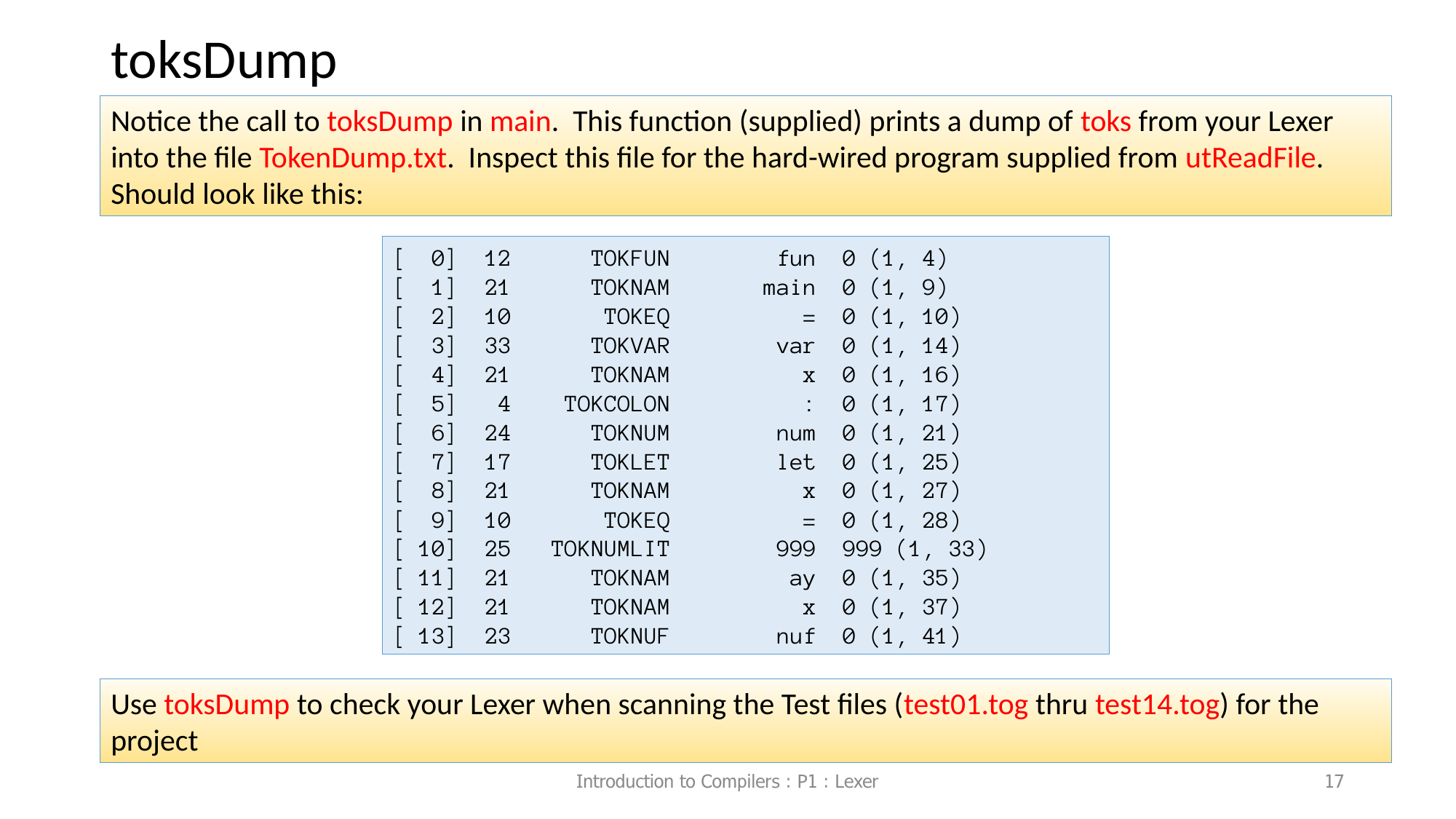

toksDump
Notice the call to toksDump in main.  This function (supplied) prints a dump of toks from your Lexer into the file TokenDump.txt.  Inspect this file for the hard-wired program supplied from utReadFile.  Should look like this:
[  0]  12      TOKFUN        fun  0 (1, 4)
[  1]  21      TOKNAM       main  0 (1, 9)
[  2]  10       TOKEQ          =  0 (1, 10)
[  3]  33      TOKVAR        var  0 (1, 14)
[  4]  21      TOKNAM          x  0 (1, 16)
[  5]   4    TOKCOLON          :  0 (1, 17)
[  6]  24      TOKNUM        num  0 (1, 21)
[  7]  17      TOKLET        let  0 (1, 25)
[  8]  21      TOKNAM          x  0 (1, 27)
[  9]  10       TOKEQ          =  0 (1, 28)
[ 10]  25   TOKNUMLIT        999  999 (1, 33)
[ 11]  21      TOKNAM         ay  0 (1, 35)
[ 12]  21      TOKNAM          x  0 (1, 37)
[ 13]  23      TOKNUF        nuf  0 (1, 41)
Use toksDump to check your Lexer when scanning the Test files (test01.tog thru test14.tog) for the project
Introduction to Compilers : P1 : Lexer
17